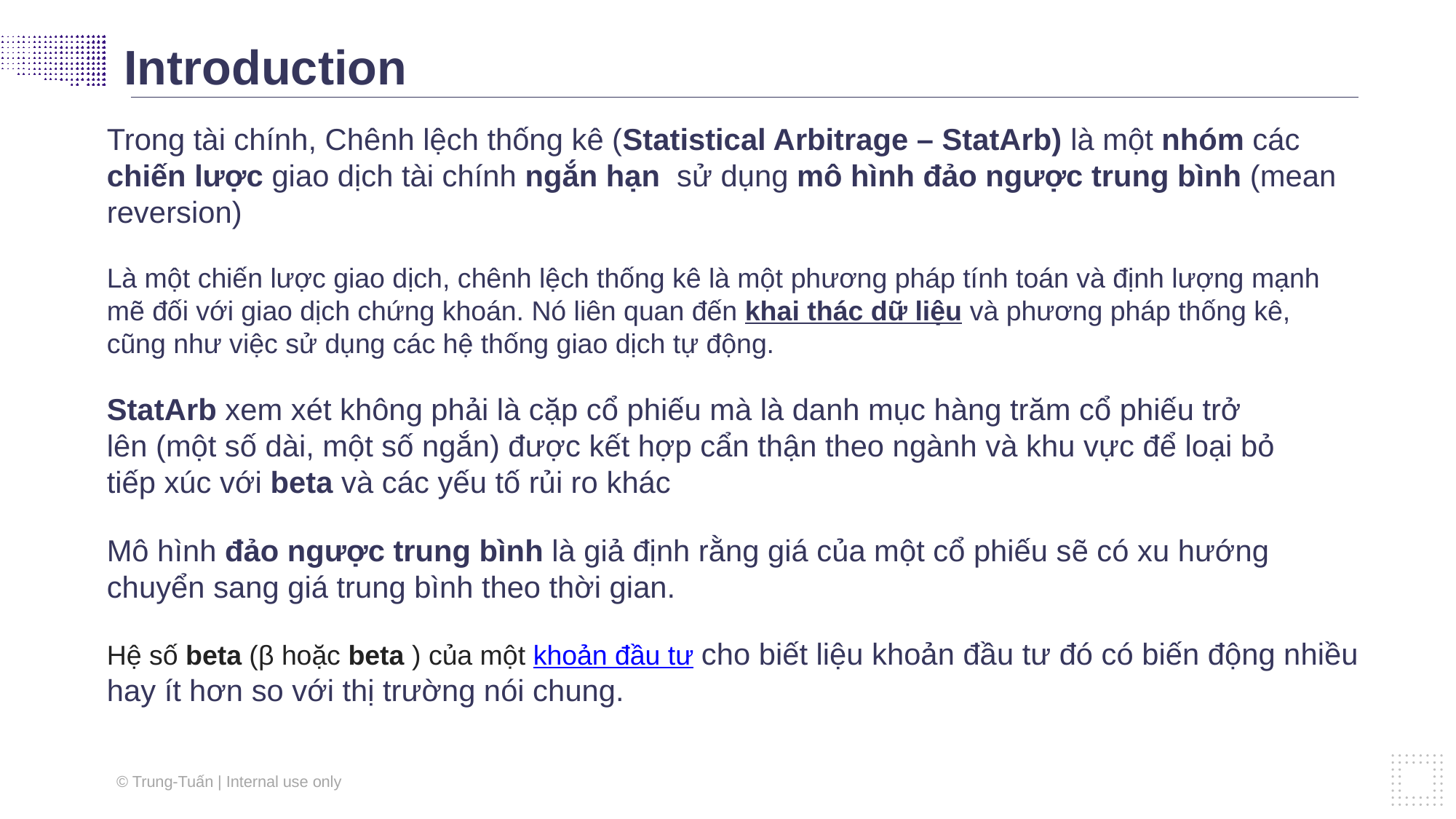

Introduction
Trong tài chính, Chênh lệch thống kê (Statistical Arbitrage – StatArb) là một nhóm các chiến lược giao dịch tài chính ngắn hạn  sử dụng mô hình đảo ngược trung bình (mean reversion)
Là một chiến lược giao dịch, chênh lệch thống kê là một phương pháp tính toán và định lượng mạnh mẽ đối với giao dịch chứng khoán. Nó liên quan đến khai thác dữ liệu và phương pháp thống kê, cũng như việc sử dụng các hệ thống giao dịch tự động.
StatArb xem xét không phải là cặp cổ phiếu mà là danh mục hàng trăm cổ phiếu trở lên (một số dài, một số ngắn) được kết hợp cẩn thận theo ngành và khu vực để loại bỏ tiếp xúc với beta và các yếu tố rủi ro khác
Mô hình đảo ngược trung bình là giả định rằng giá của một cổ phiếu sẽ có xu hướng chuyển sang giá trung bình theo thời gian.
Hệ số beta (β hoặc beta ) của một khoản đầu tư cho biết liệu khoản đầu tư đó có biến động nhiều hay ít hơn so với thị trường nói chung.